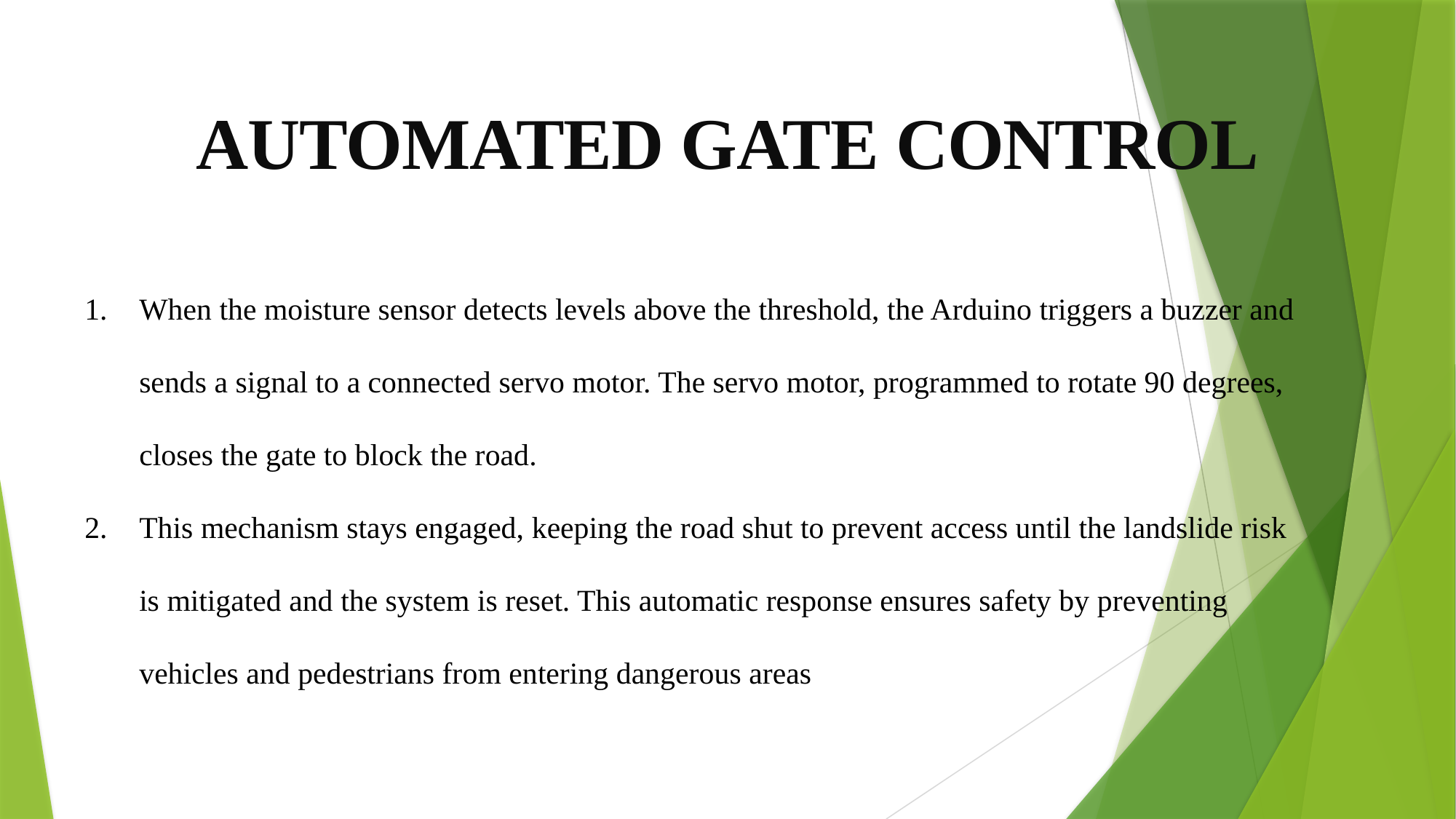

AUTOMATED GATE CONTROL

When the moisture sensor detects levels above the threshold, the Arduino triggers a buzzer and sends a signal to a connected servo motor. The servo motor, programmed to rotate 90 degrees, closes the gate to block the road.
This mechanism stays engaged, keeping the road shut to prevent access until the landslide risk is mitigated and the system is reset. This automatic response ensures safety by preventing vehicles and pedestrians from entering dangerous areas